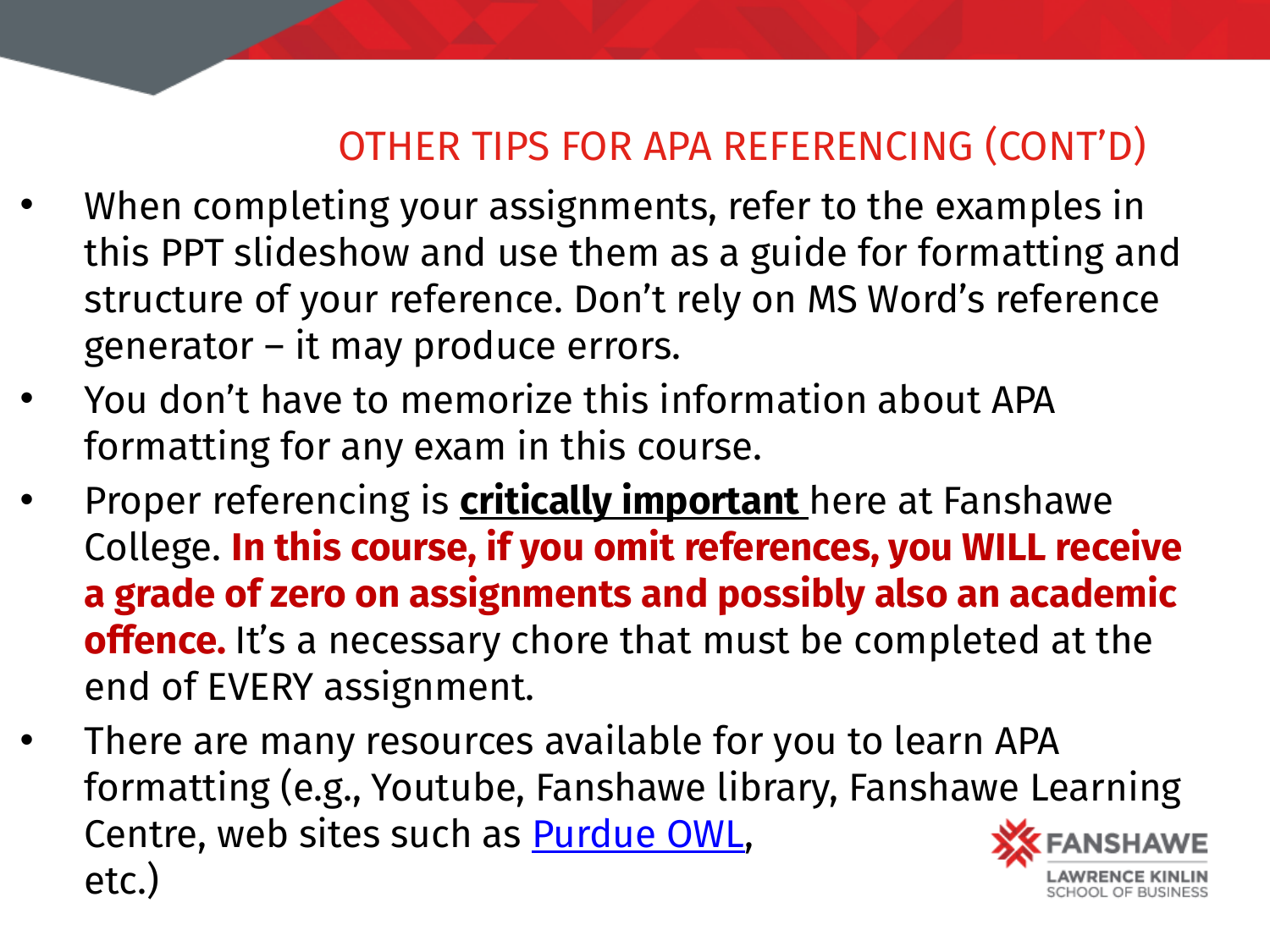

# Other tips for apa referencing (cont’d)
When completing your assignments, refer to the examples in this PPT slideshow and use them as a guide for formatting and structure of your reference. Don’t rely on MS Word’s reference generator – it may produce errors.
You don’t have to memorize this information about APA formatting for any exam in this course.
Proper referencing is critically important here at Fanshawe College. In this course, if you omit references, you WILL receive a grade of zero on assignments and possibly also an academic offence. It’s a necessary chore that must be completed at the end of EVERY assignment.
There are many resources available for you to learn APA formatting (e.g., Youtube, Fanshawe library, Fanshawe Learning Centre, web sites such as Purdue OWL,
etc.)

1-26